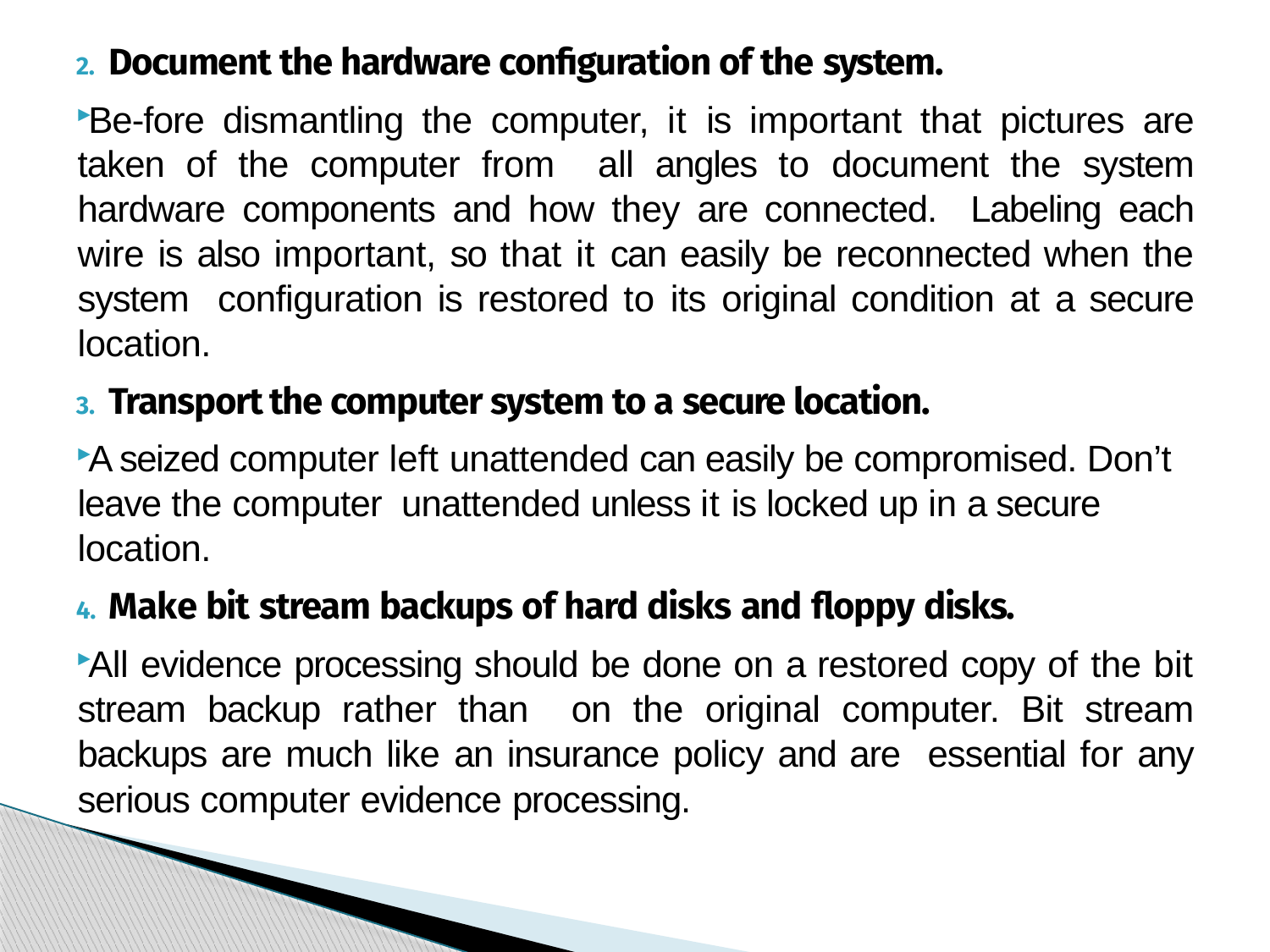

Document the hardware configuration of the system.
Be-fore dismantling the computer, it is important that pictures are taken of the computer from  all angles to document the system hardware components and how they are connected.  Labeling each wire is also important, so that it can easily be reconnected when the system  configuration is restored to its original condition at a secure location.
Transport the computer system to a secure location.
A seized computer left unattended can easily be compromised. Don’t leave the computer  unattended unless it is locked up in a secure location.
Make bit stream backups of hard disks and floppy disks.
All evidence processing should be done on a restored copy of the bit stream backup rather than  on the original computer. Bit stream backups are much like an insurance policy and are  essential for any serious computer evidence processing.
#